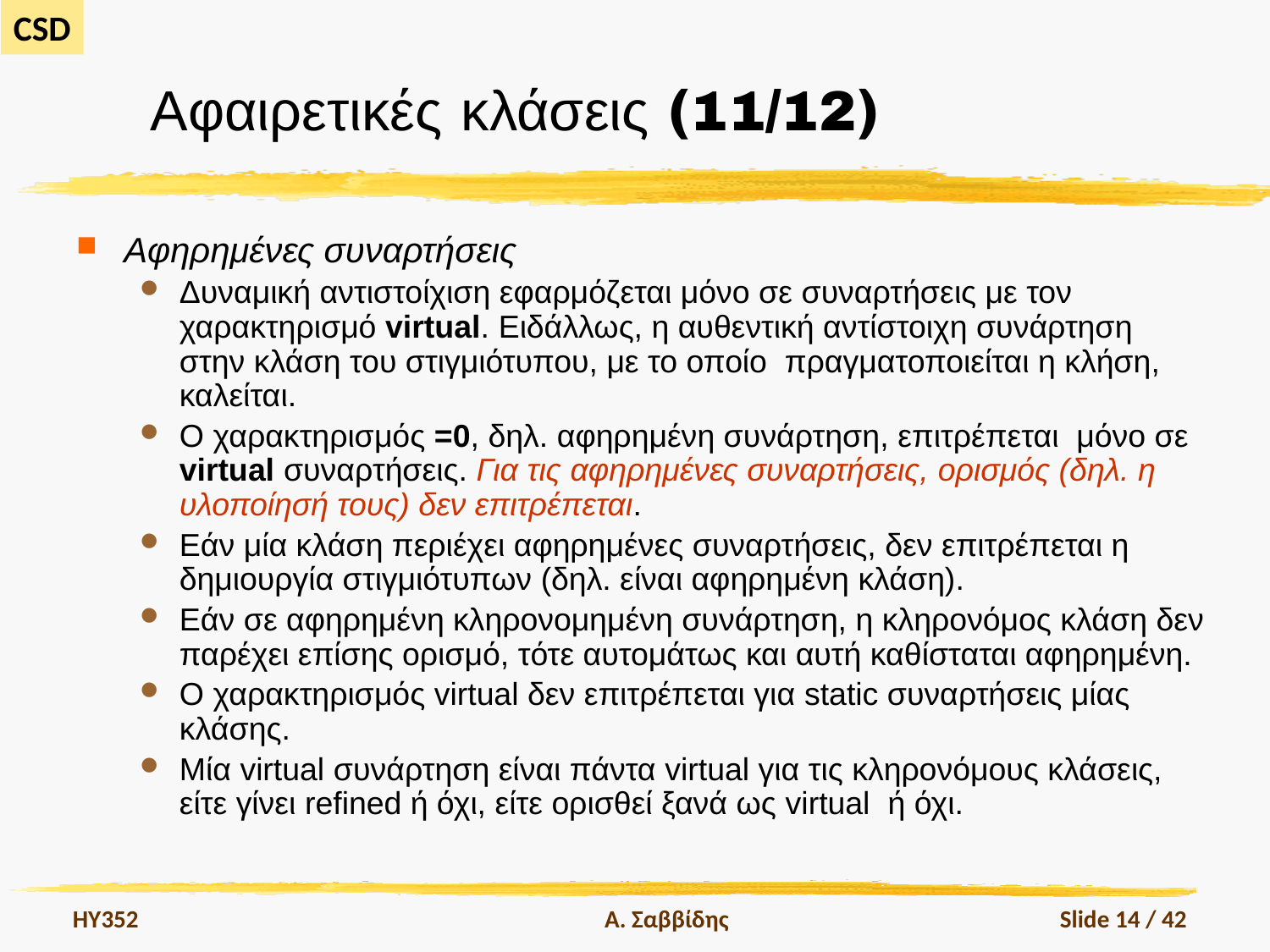

# Αφαιρετικές κλάσεις (11/12)
Αφηρημένες συναρτήσεις
Δυναμική αντιστοίχιση εφαρμόζεται μόνο σε συναρτήσεις με τον χαρακτηρισμό virtual. Ειδάλλως, η αυθεντική αντίστοιχη συνάρτηση στην κλάση του στιγμιότυπου, με το οποίο  πραγματοποιείται η κλήση, καλείται.
Ο χαρακτηρισμός =0, δηλ. αφηρημένη συνάρτηση, επιτρέπεται  μόνο σε virtual συναρτήσεις. Για τις αφηρημένες συναρτήσεις, ορισμός (δηλ. η υλοποίησή τους) δεν επιτρέπεται.
Εάν μία κλάση περιέχει αφηρημένες συναρτήσεις, δεν επιτρέπεται η δημιουργία στιγμιότυπων (δηλ. είναι αφηρημένη κλάση).
Εάν σε αφηρημένη κληρονομημένη συνάρτηση, η κληρονόμος κλάση δεν παρέχει επίσης ορισμό, τότε αυτομάτως και αυτή καθίσταται αφηρημένη.
Ο χαρακτηρισμός virtual δεν επιτρέπεται για static συναρτήσεις μίας κλάσης.
Μία virtual συνάρτηση είναι πάντα virtual για τις κληρονόμους κλάσεις, είτε γίνει refined ή όχι, είτε ορισθεί ξανά ως virtual  ή όχι.
HY352
Α. Σαββίδης
Slide 14 / 42